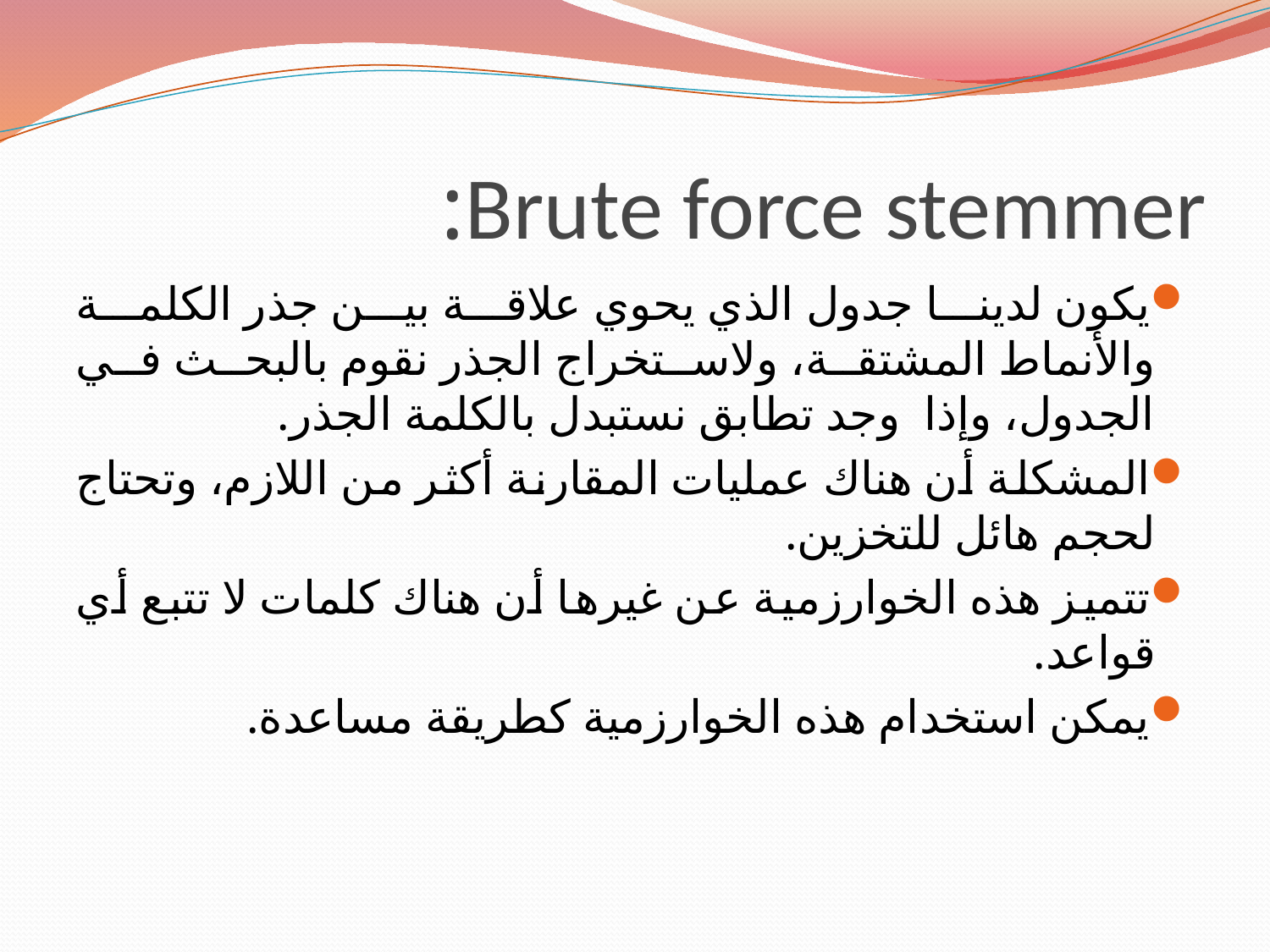

# Brute force stemmer:
يكون لدينا جدول الذي يحوي علاقة بين جذر الكلمة والأنماط المشتقة، ولاستخراج الجذر نقوم بالبحث في الجدول، وإذا  وجد تطابق نستبدل بالكلمة الجذر.
المشكلة أن هناك عمليات المقارنة أكثر من اللازم، وتحتاج لحجم هائل للتخزين.
تتميز هذه الخوارزمية عن غيرها أن هناك كلمات لا تتبع أي قواعد.
يمكن استخدام هذه الخوارزمية كطريقة مساعدة.